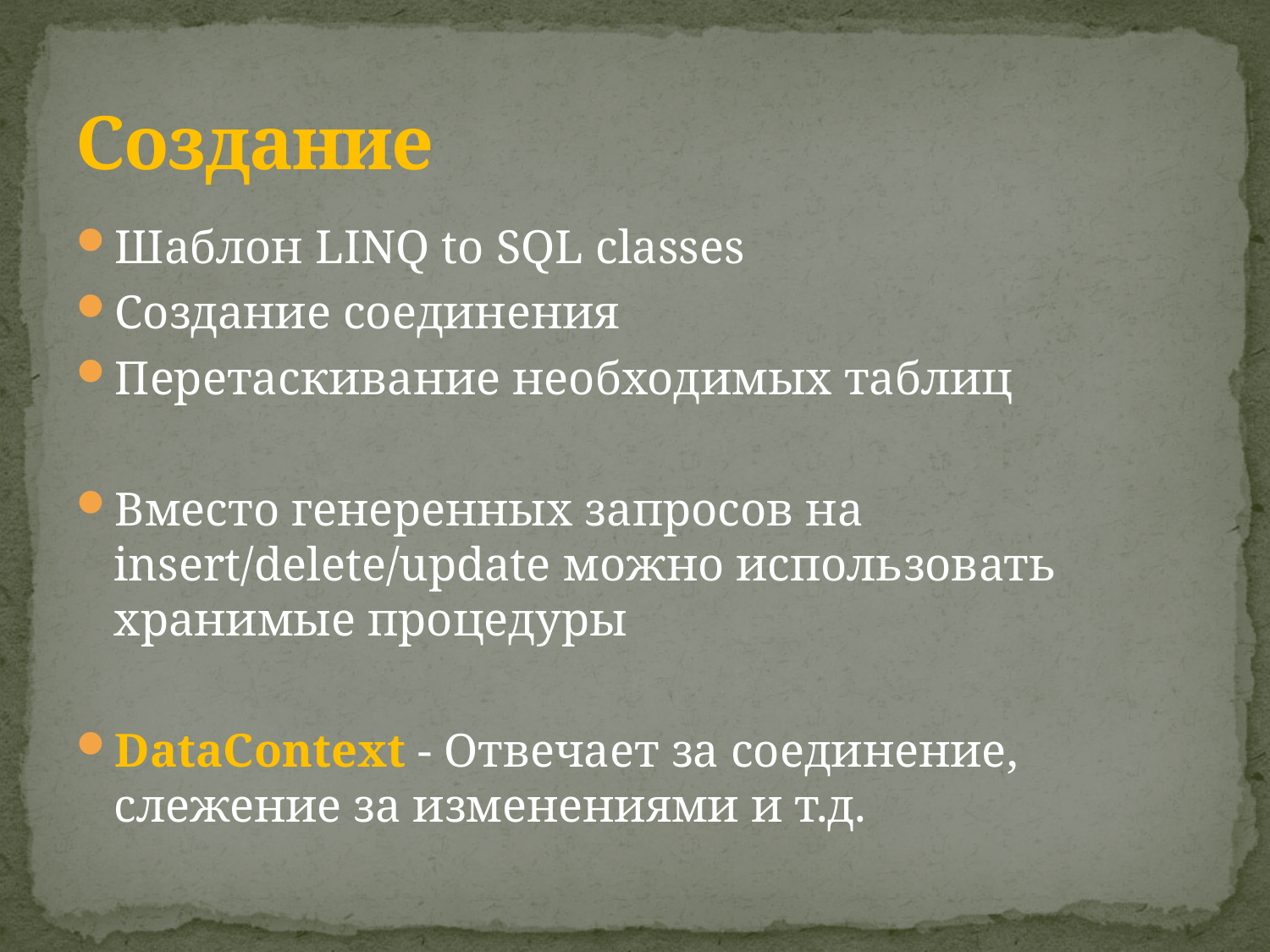

# Создание
Шаблон LINQ to SQL classes
Создание соединения
Перетаскивание необходимых таблиц

Вместо генеренных запросов на insert/delete/update можно использовать хранимые процедуры

DataContext - Отвечает за соединение, слежение за изменениями и т.д.